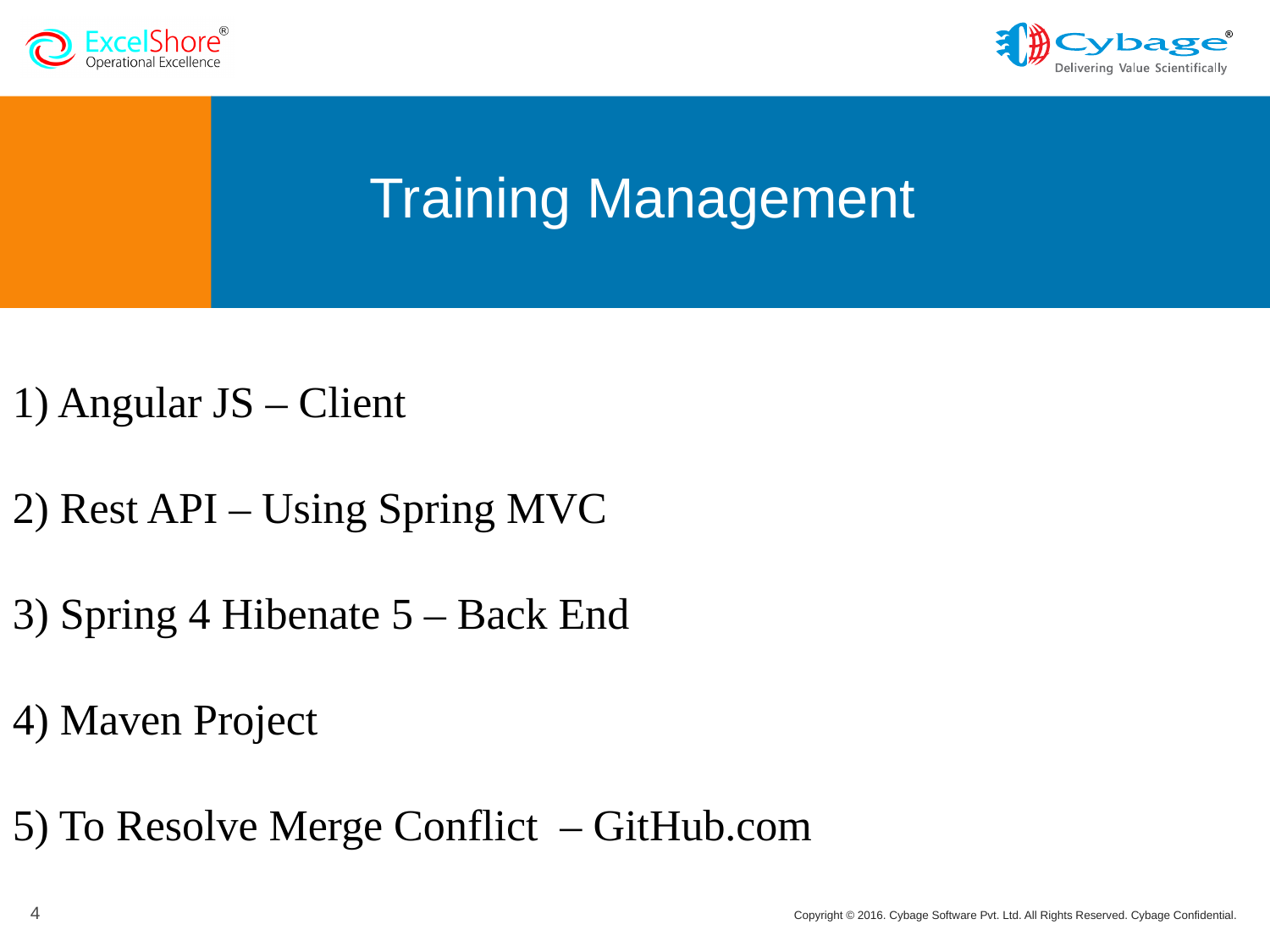

Training Management

1) Angular JS – Client

2) Rest API – Using Spring MVC

3) Spring 4 Hibenate 5 – Back End

4) Maven Project

5) To Resolve Merge Conflict  – GitHub.com

4